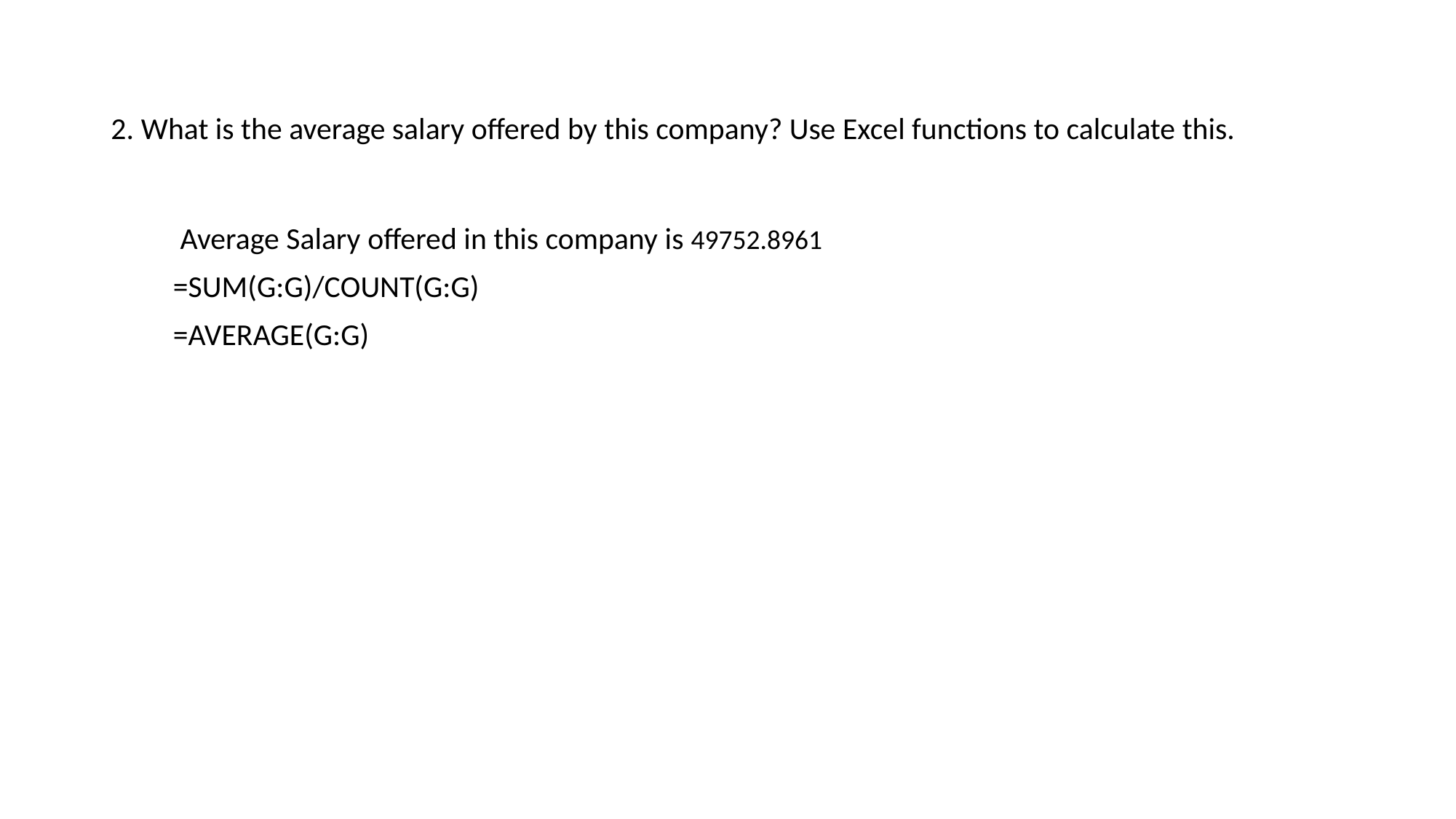

# 2. What is the average salary offered by this company? Use Excel functions to calculate this.
          Average Salary offered in this company is 49752.8961
         =SUM(G:G)/COUNT(G:G)
         =AVERAGE(G:G)